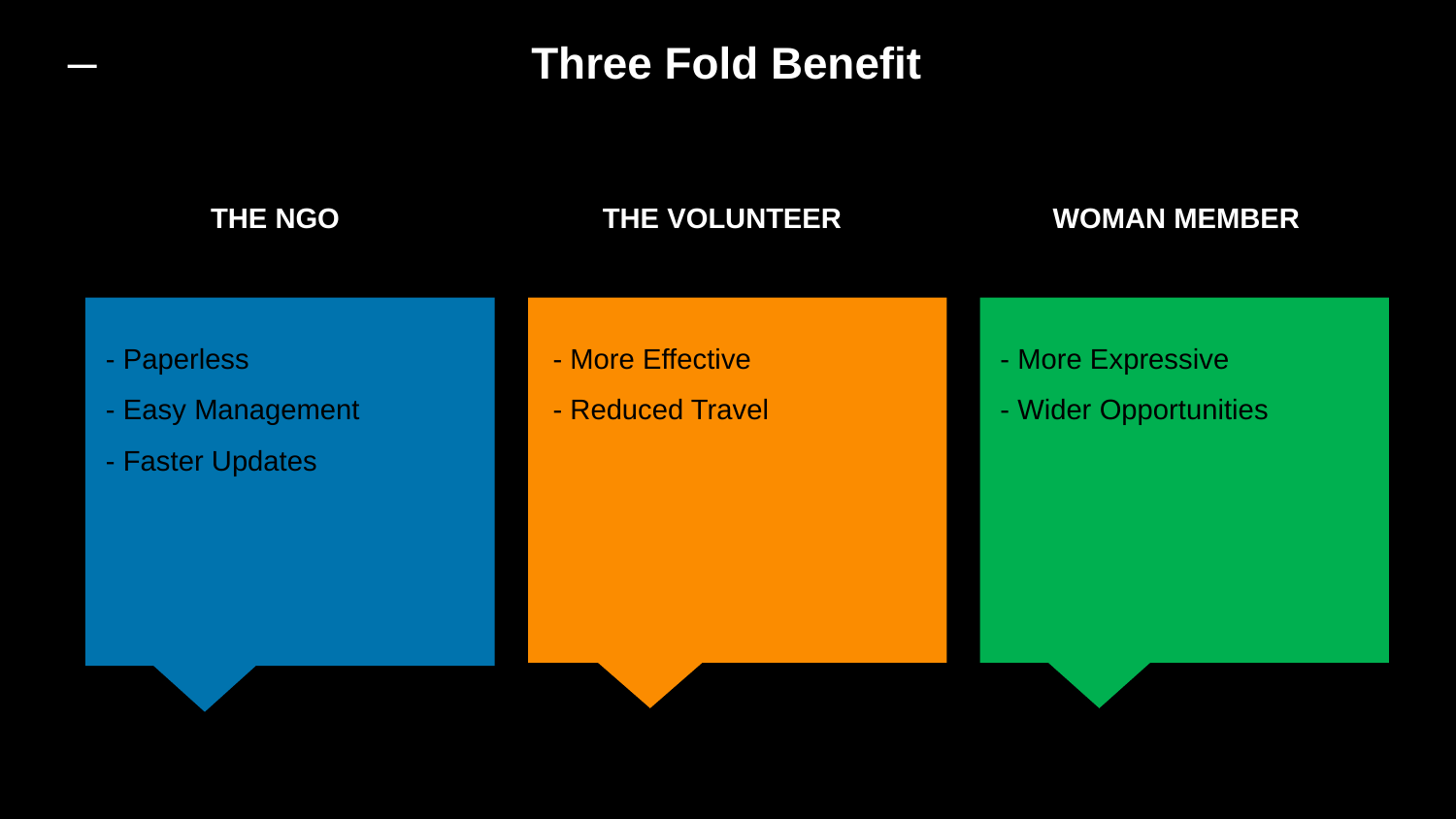

Three Fold Benefit
THE NGO
THE VOLUNTEER
WOMAN MEMBER

- Paperless
- Easy Management
- Faster Updates
- More Effective
- Reduced Travel
- More Expressive
- Wider Opportunities